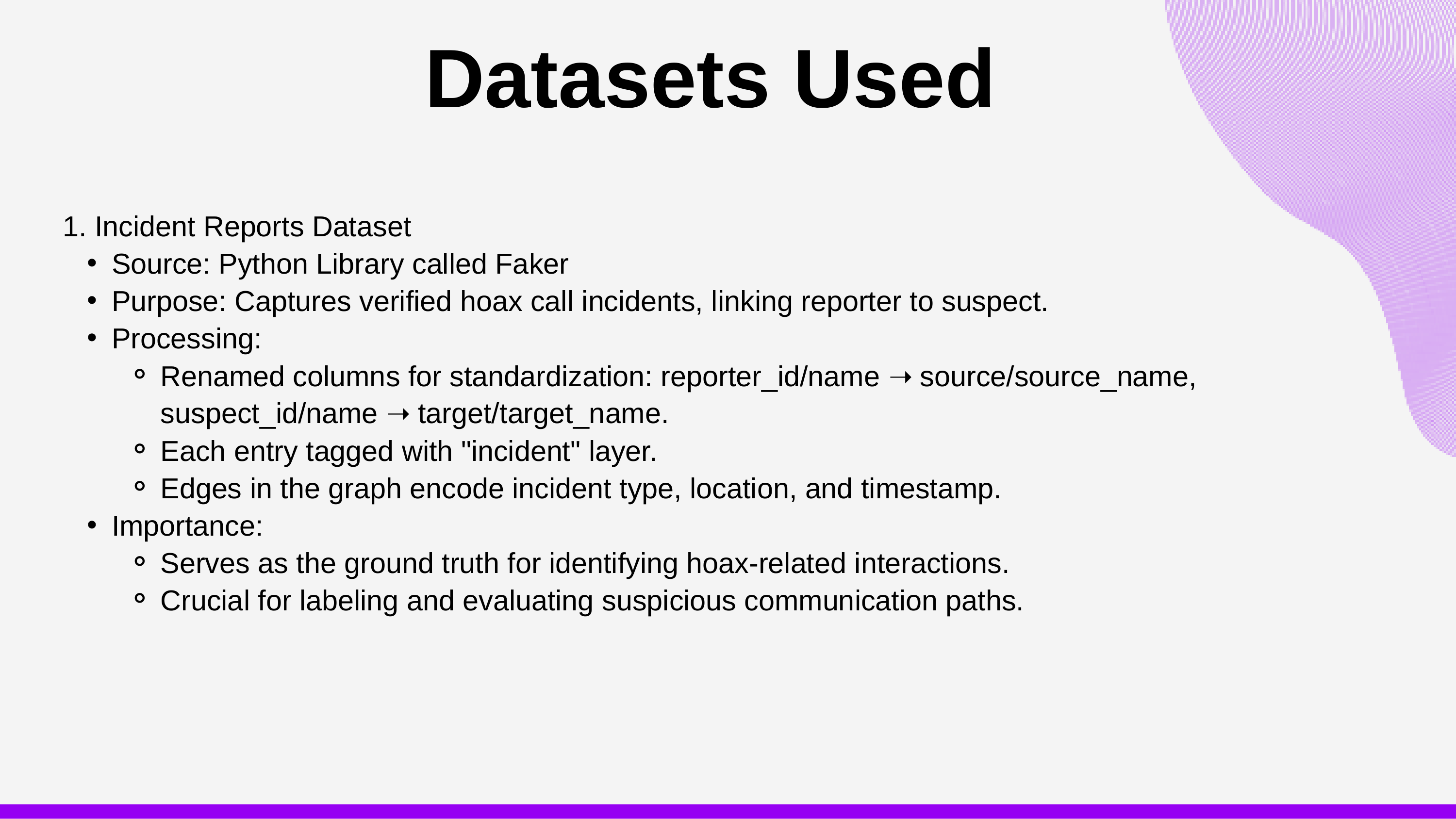

Datasets Used
1. Incident Reports Dataset
Source: Python Library called Faker
Purpose: Captures verified hoax call incidents, linking reporter to suspect.
Processing:
Renamed columns for standardization: reporter_id/name ➝ source/source_name, suspect_id/name ➝ target/target_name.
Each entry tagged with "incident" layer.
Edges in the graph encode incident type, location, and timestamp.
Importance:
Serves as the ground truth for identifying hoax-related interactions.
Crucial for labeling and evaluating suspicious communication paths.